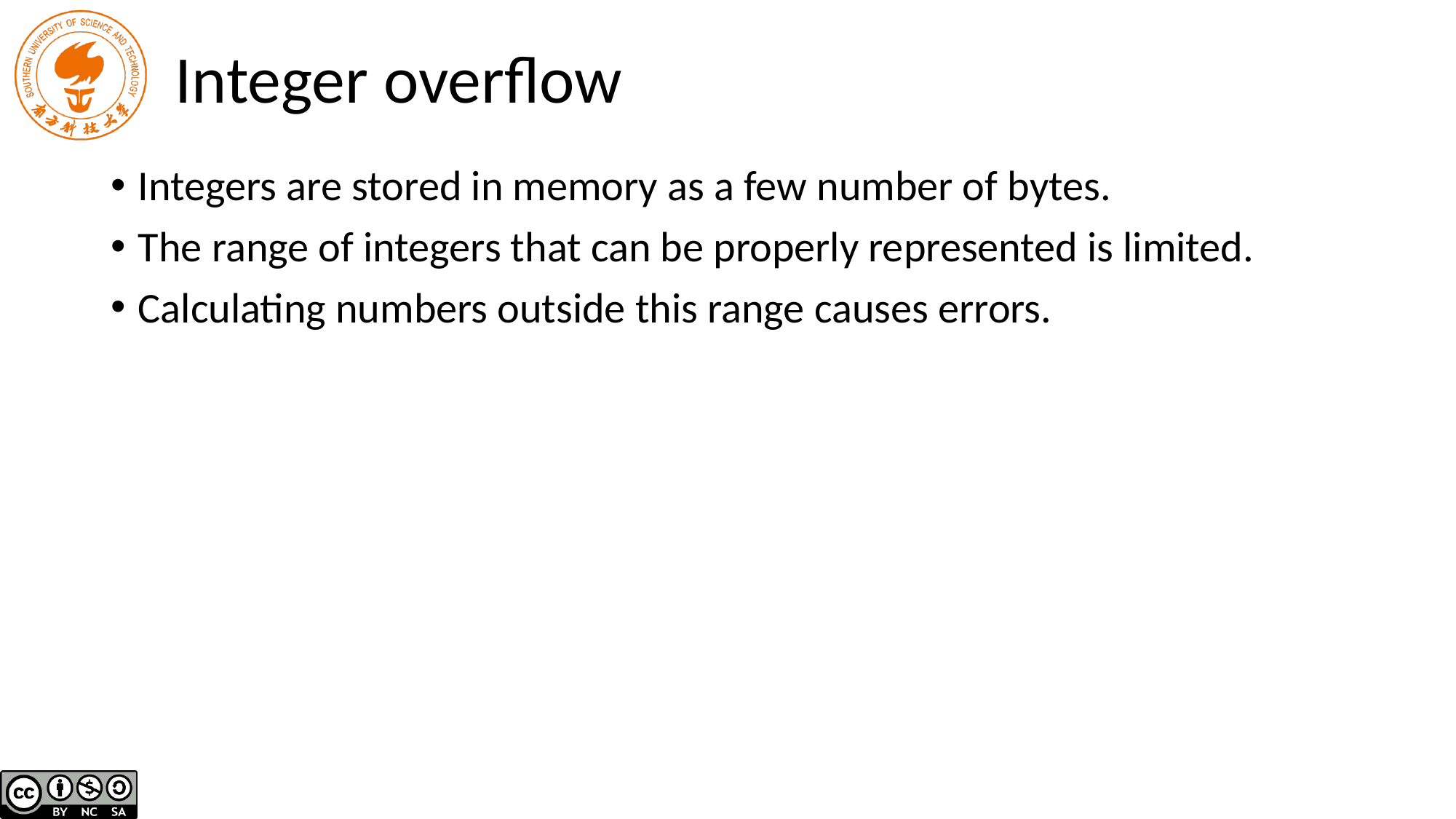

# Integer overflow
Integers are stored in memory as a few number of bytes.
The range of integers that can be properly represented is limited.
Calculating numbers outside this range causes errors.